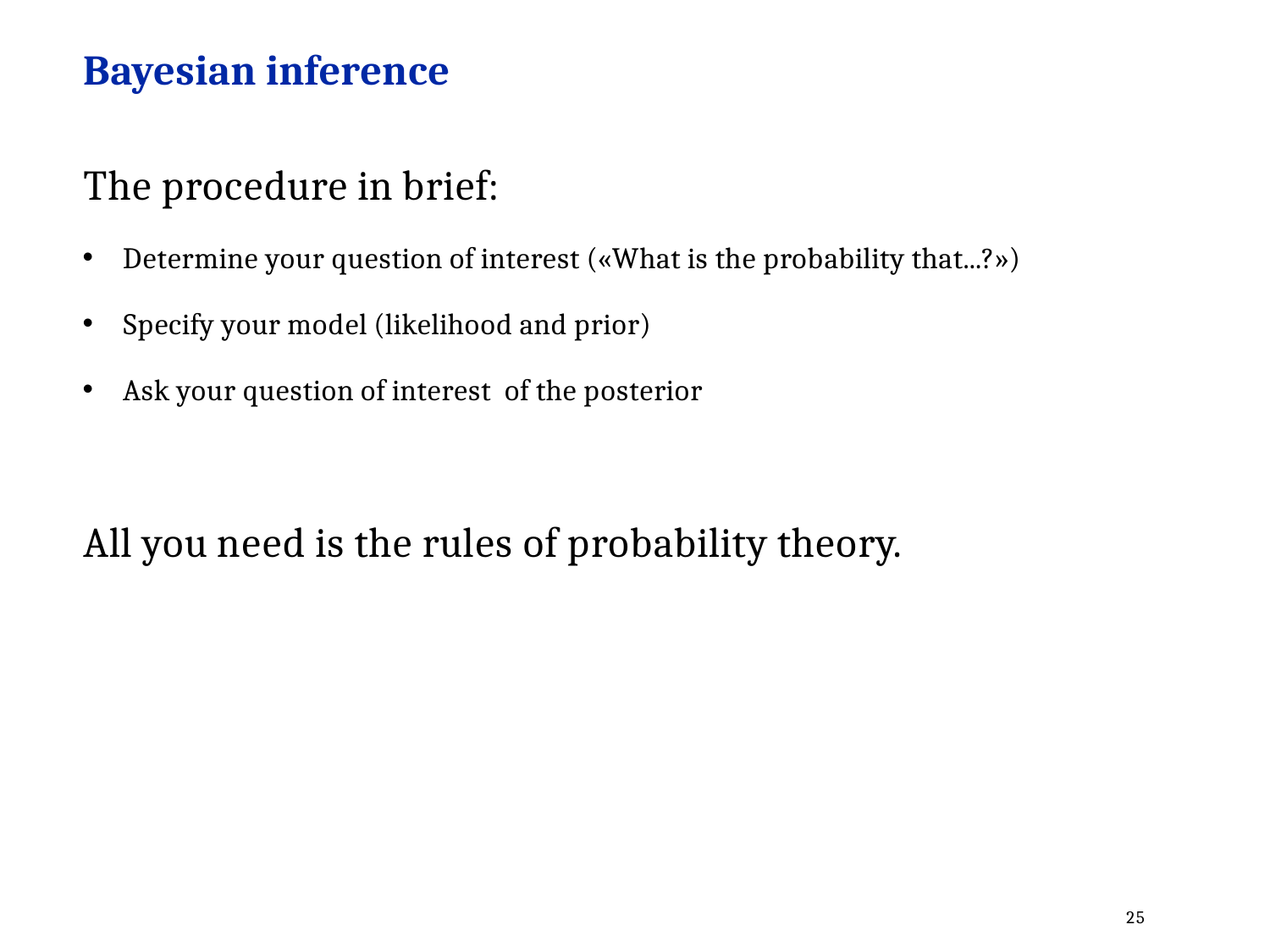

Bayesian inference
The procedure in brief:
Determine your question of interest («What is the probability that...?»)
Specify your model (likelihood and prior)
Ask your question of interest  of the posterior

All you need is the rules of probability theory.
25